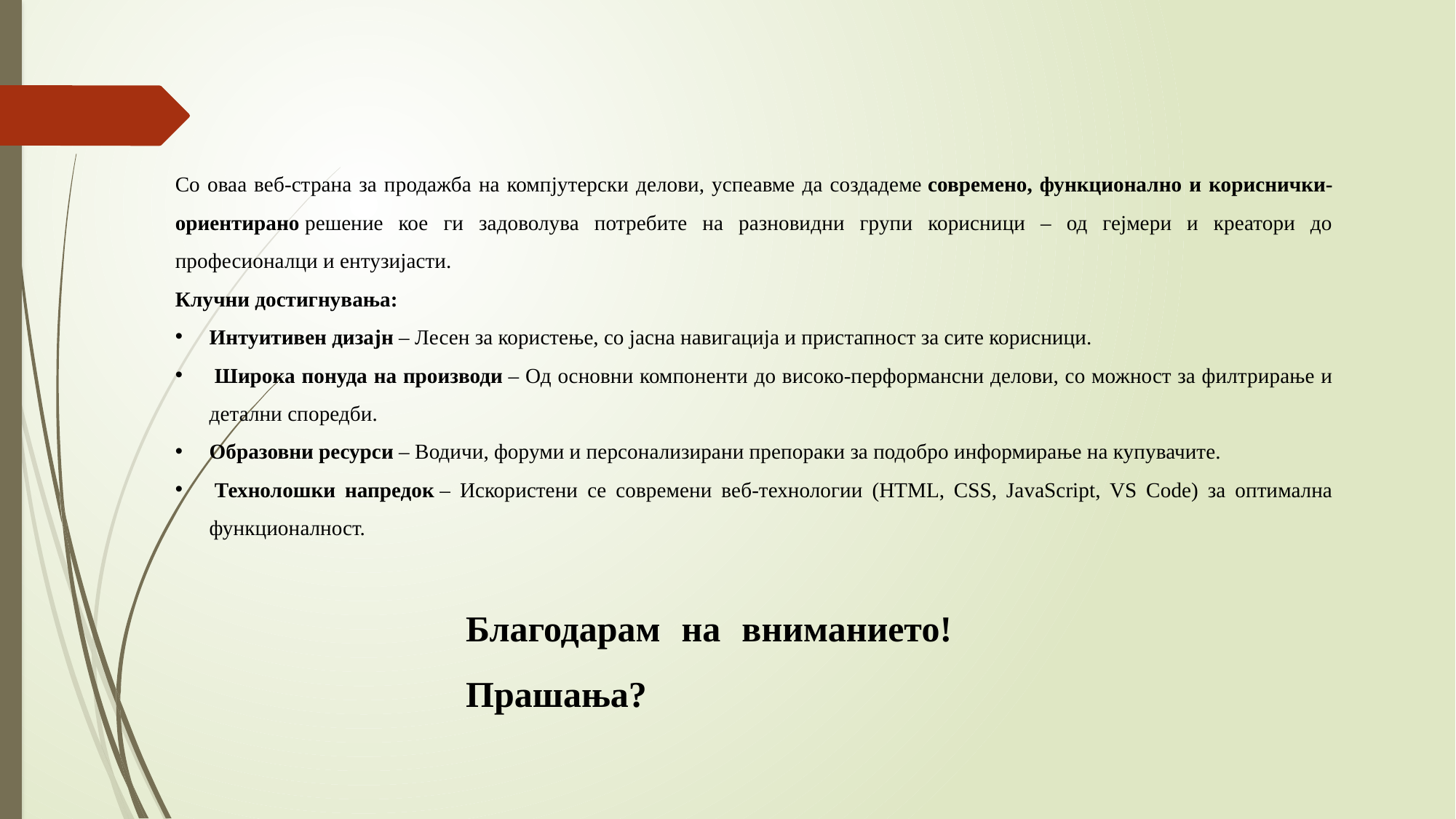

Со оваа веб-страна за продажба на компјутерски делови, успеавме да создадеме современо, функционално и кориснички-ориентирано решение кое ги задоволува потребите на разновидни групи корисници – од гејмери и креатори до професионалци и ентузијасти.
Клучни достигнувања:
Интуитивен дизајн – Лесен за користење, со јасна навигација и пристапност за сите корисници.
 Широка понуда на производи – Од основни компоненти до високо-перформансни делови, со можност за филтрирање и детални споредби.
Образовни ресурси – Водичи, форуми и персонализирани препораки за подобро информирање на купувачите.
 Технолошки напредок – Искористени се современи веб-технологии (HTML, CSS, JavaScript, VS Code) за оптимална функционалност.
Благодарам на вниманието!
Прашања?